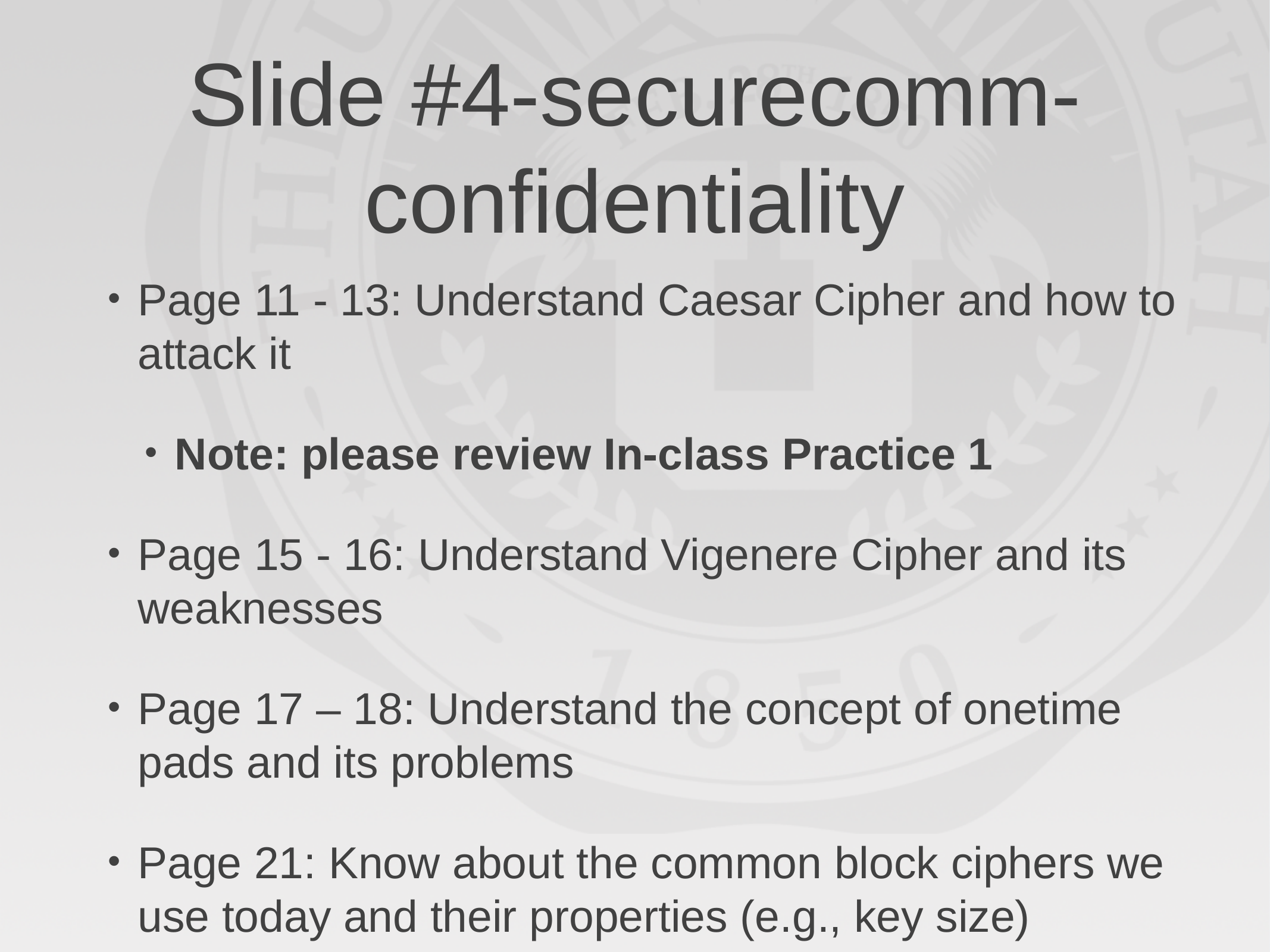

# Slide #4-securecomm-confidentiality
Page 11 - 13: Understand Caesar Cipher and how to attack it
Note: please review In-class Practice 1
Page 15 - 16: Understand Vigenere Cipher and its weaknesses
Page 17 – 18: Understand the concept of onetime pads and its problems
Page 21: Know about the common block ciphers we use today and their properties (e.g., key size)